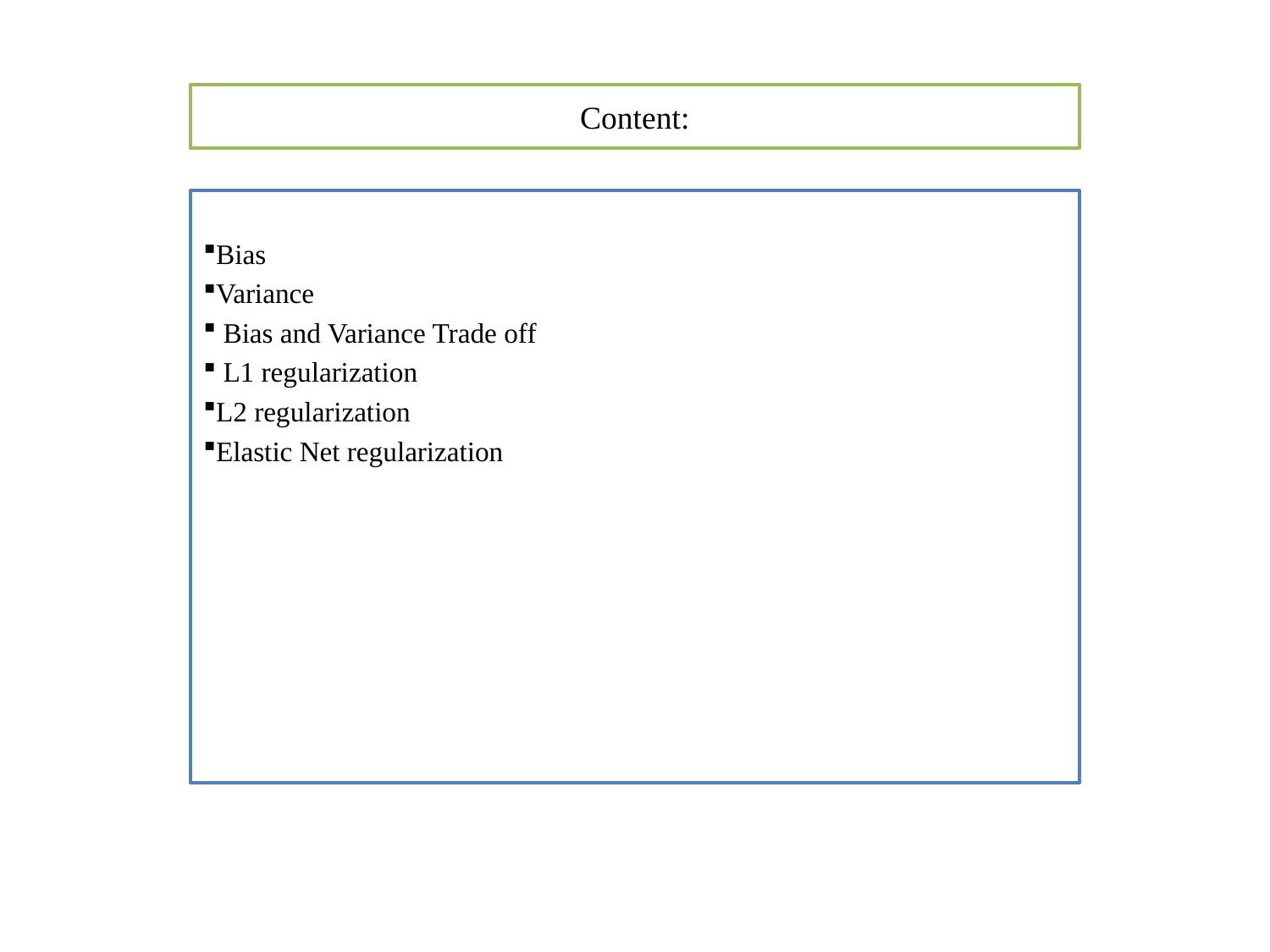

# Content:

Bias
Variance
 Bias and Variance Trade off
 L1 regularization
L2 regularization
Elastic Net regularization